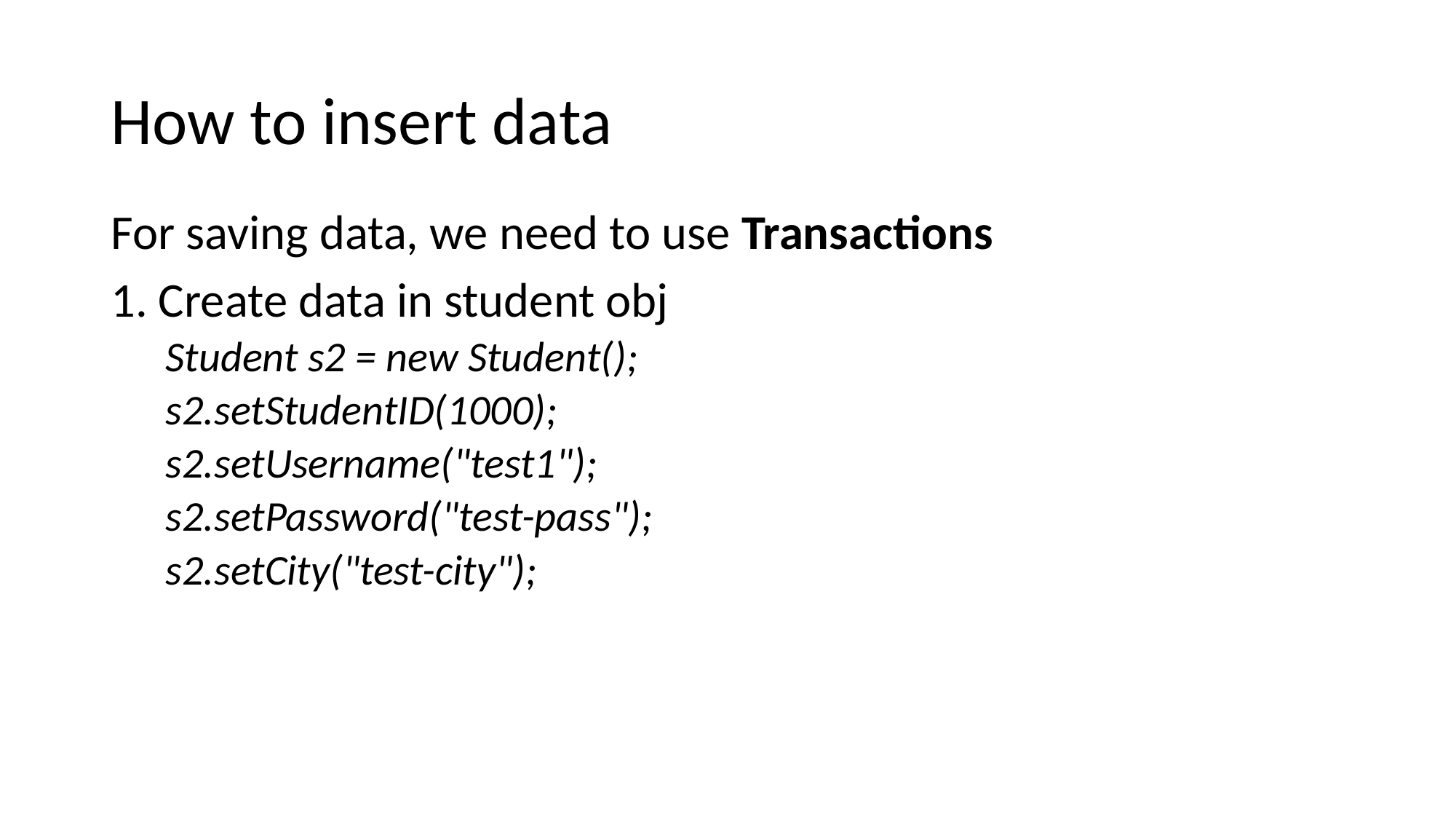

# How to insert data
For saving data, we need to use Transactions
1. Create data in student obj
Student s2 = new Student();
s2.setStudentID(1000);
s2.setUsername("test1");
s2.setPassword("test-pass");
s2.setCity("test-city");